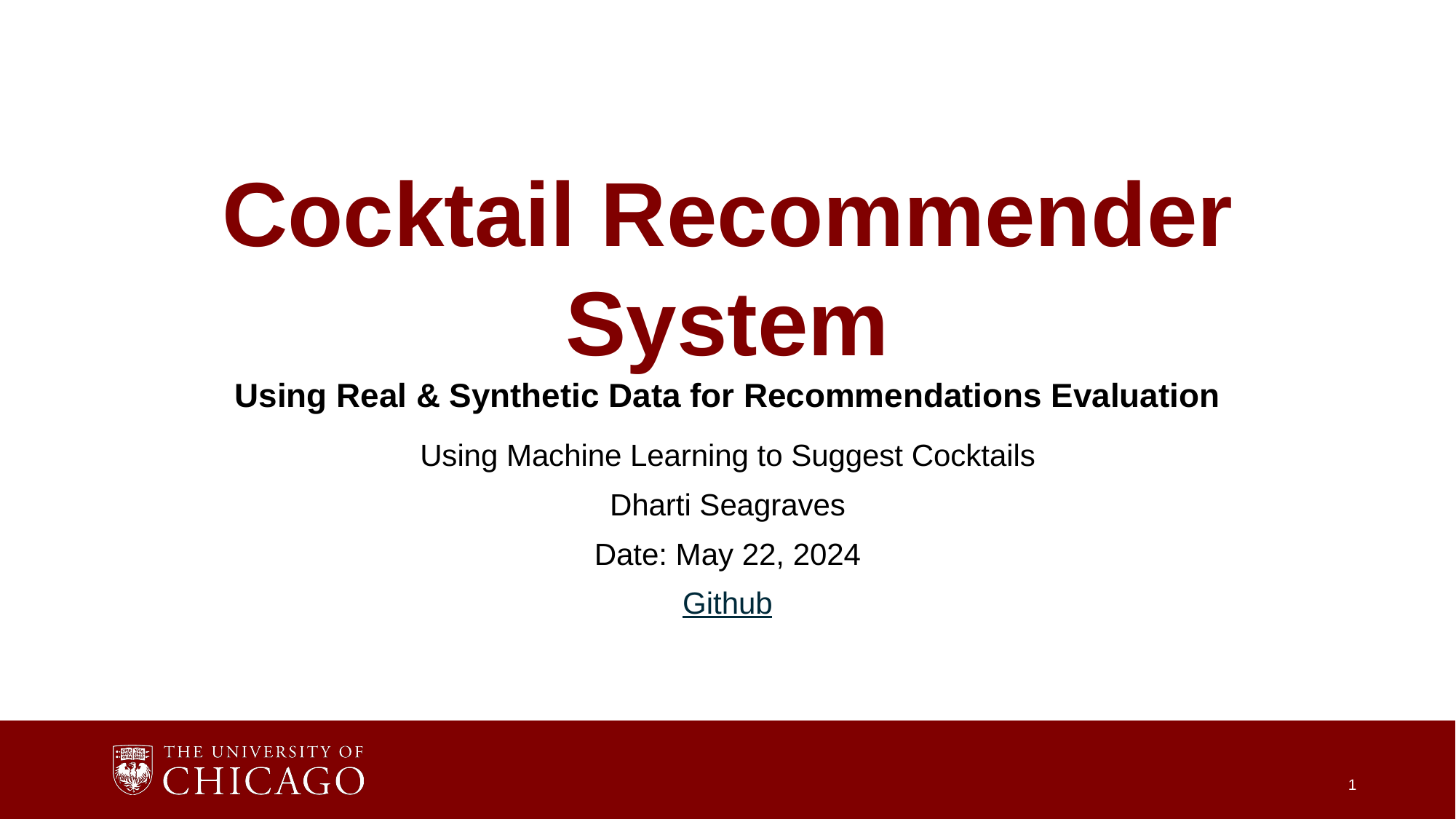

# Cocktail Recommender System Using Real & Synthetic Data for Recommendations Evaluation
Using Machine Learning to Suggest Cocktails
Dharti Seagraves
Date: May 22, 2024
Github
1